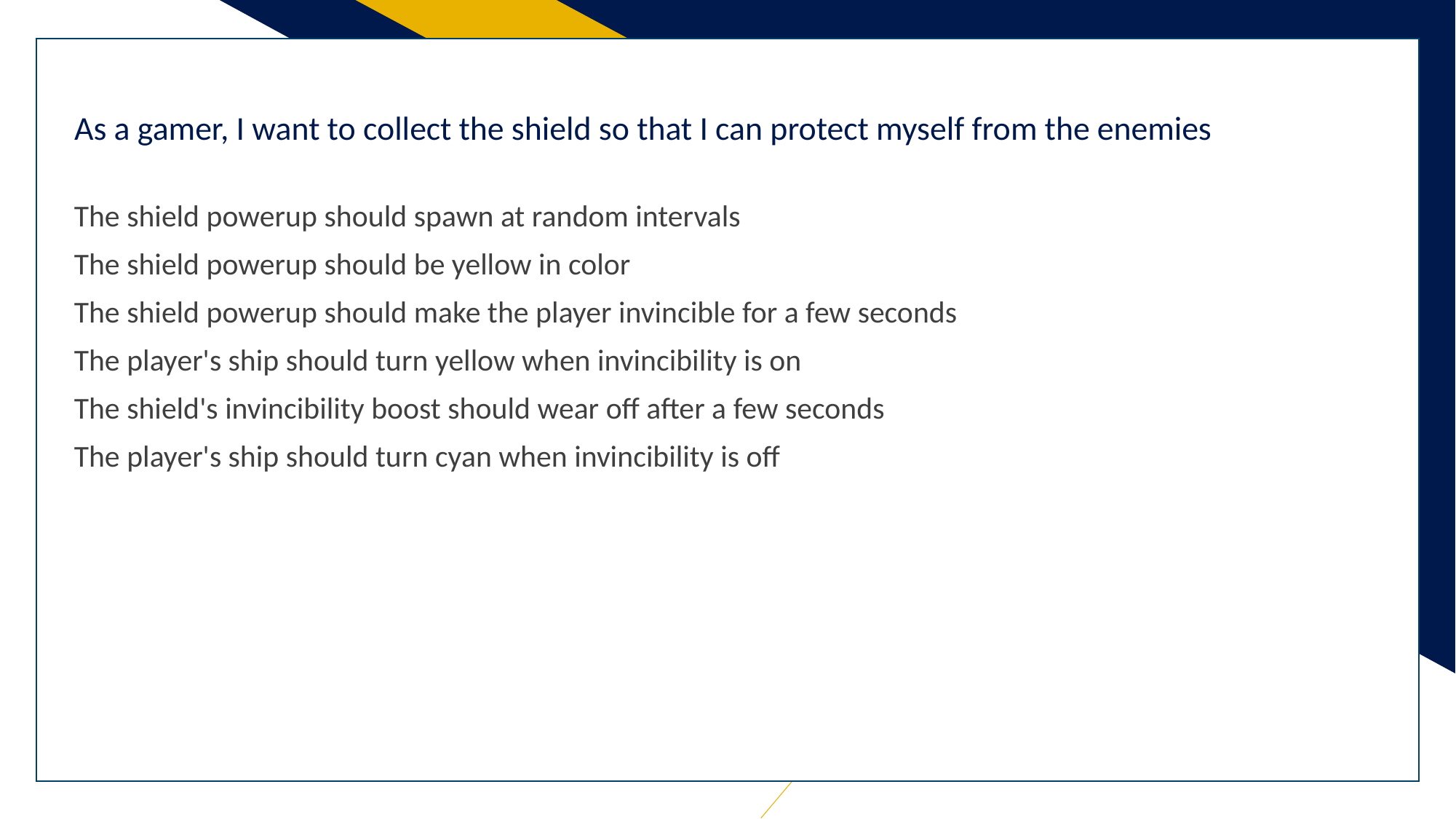

v
# As a gamer, I want to collect the shield so that I can protect myself from the enemies
The shield powerup should spawn at random intervals
The shield powerup should be yellow in color
The shield powerup should make the player invincible for a few seconds
The player's ship should turn yellow when invincibility is on
The shield's invincibility boost should wear off after a few seconds
The player's ship should turn cyan when invincibility is off